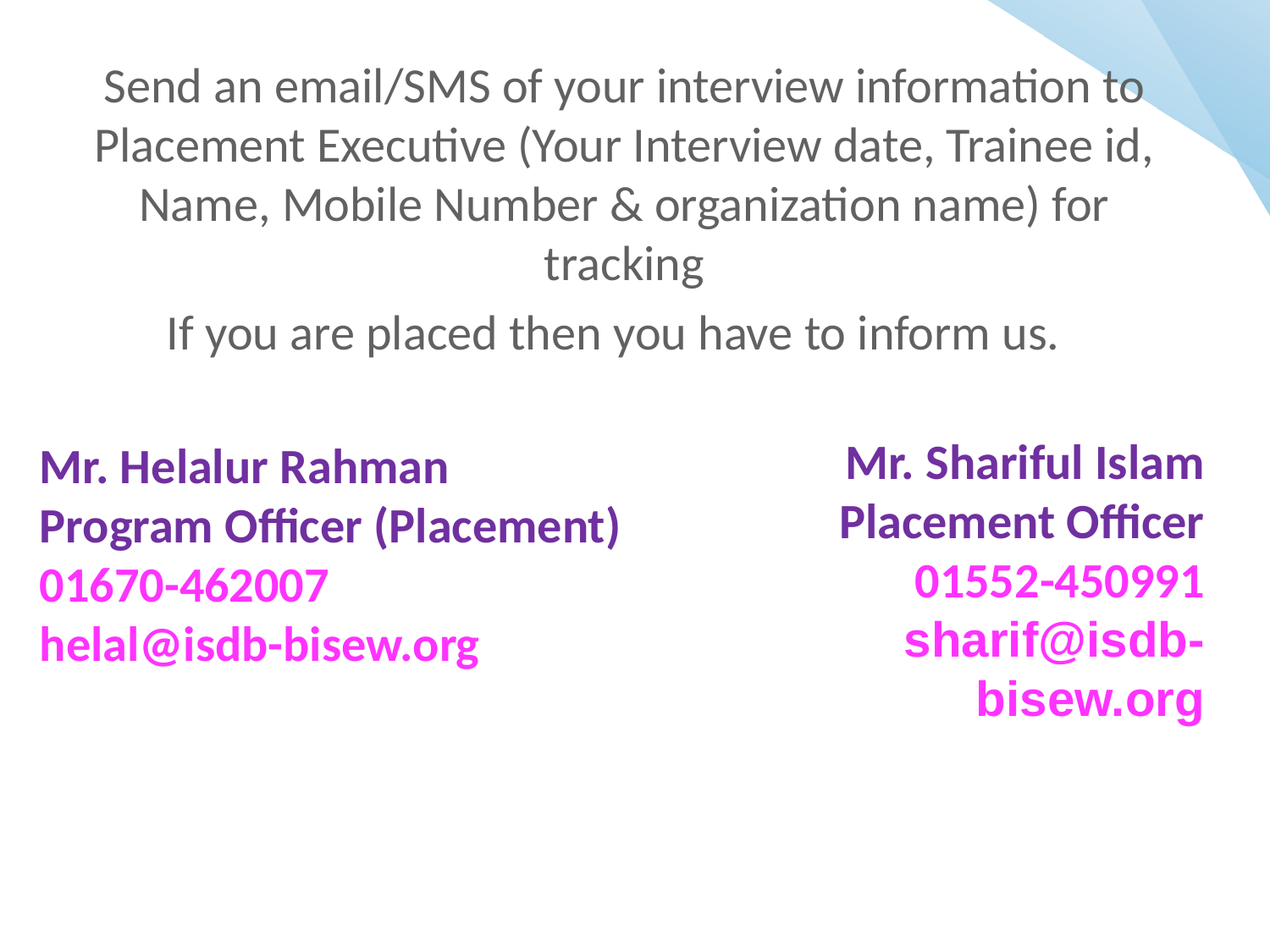

Send an email/SMS of your interview information to Placement Executive (Your Interview date, Trainee id, Name, Mobile Number & organization name) for tracking
If you are placed then you have to inform us.

Mr. Shariful Islam
Placement Officer
01552-450991
sharif@isdb-bisew.org
Mr. Helalur Rahman
Program Officer (Placement)
01670-462007
helal@isdb-bisew.org